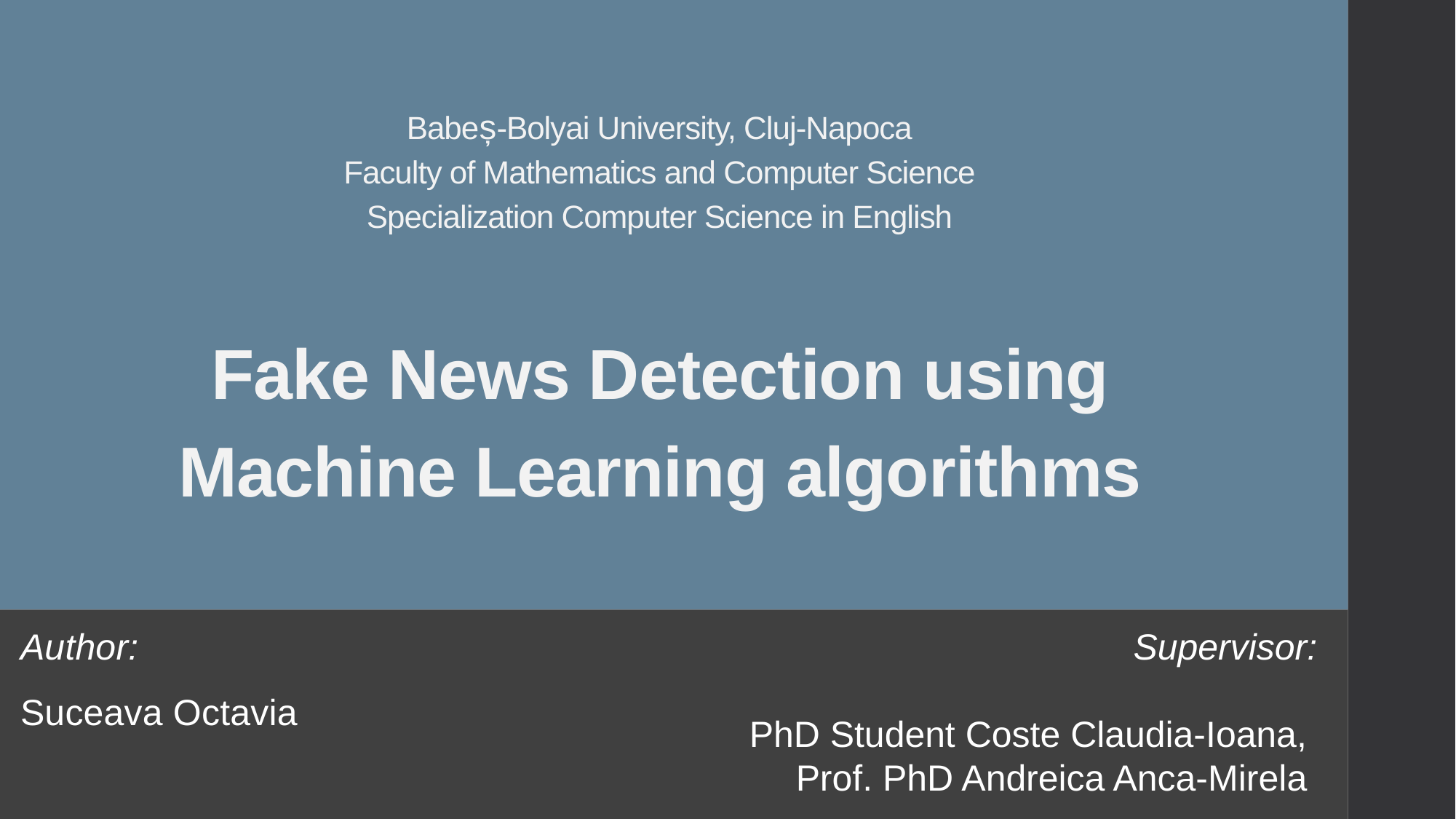

# Babeș-Bolyai University, Cluj-Napoca Faculty of Mathematics and Computer Science Specialization Computer Science in English Fake News Detection using Machine Learning algorithms

Author:
Suceava Octavia

Supervisor:

PhD Student Coste Claudia-Ioana,
Prof. PhD Andreica Anca-Mirela